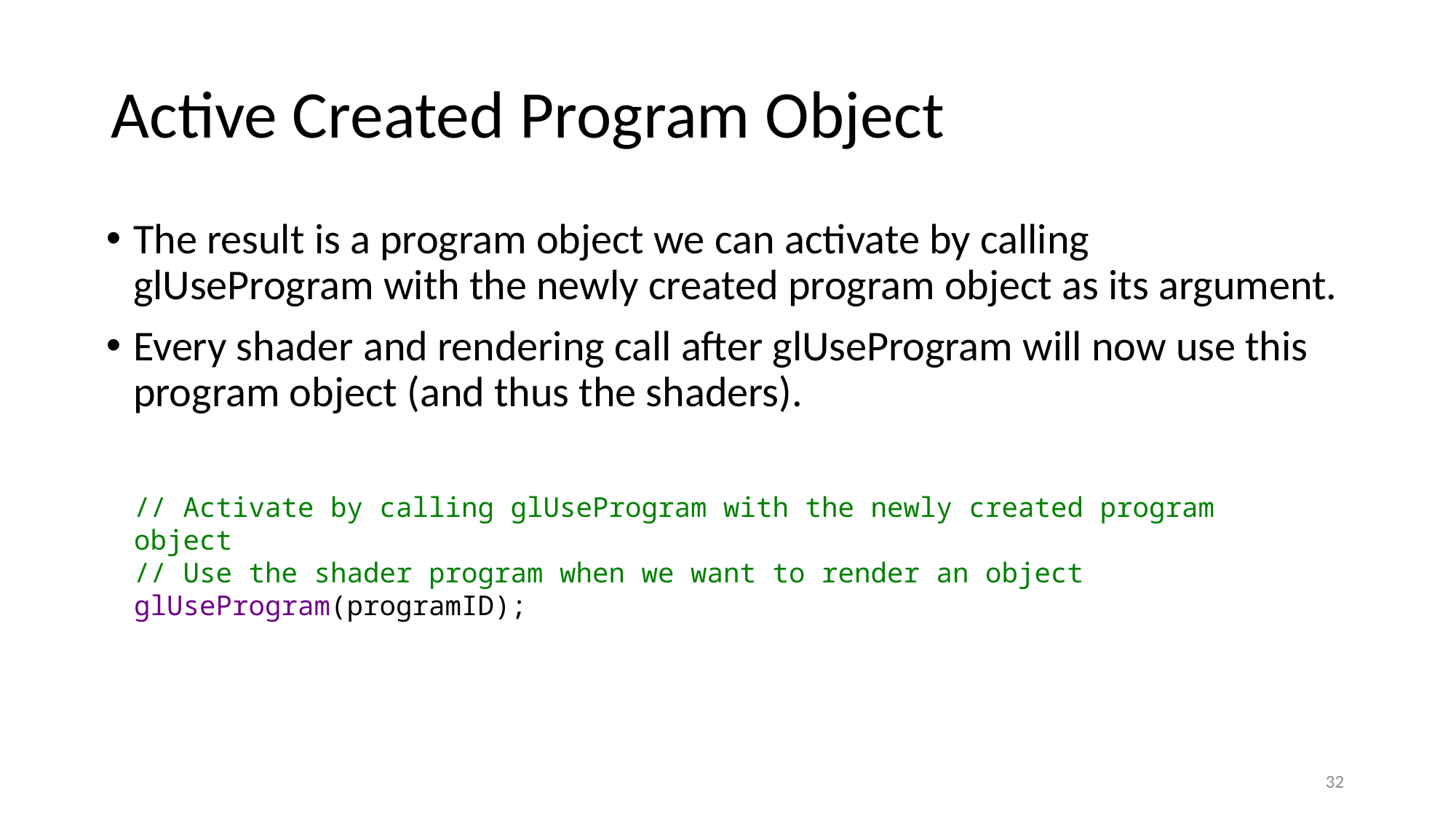

# Active Created Program Object
The result is a program object we can activate by calling glUseProgram with the newly created program object as its argument.
Every shader and rendering call after glUseProgram will now use this program object (and thus the shaders).
// Activate by calling glUseProgram with the newly created program object
// Use the shader program when we want to render an object
glUseProgram(programID);
32